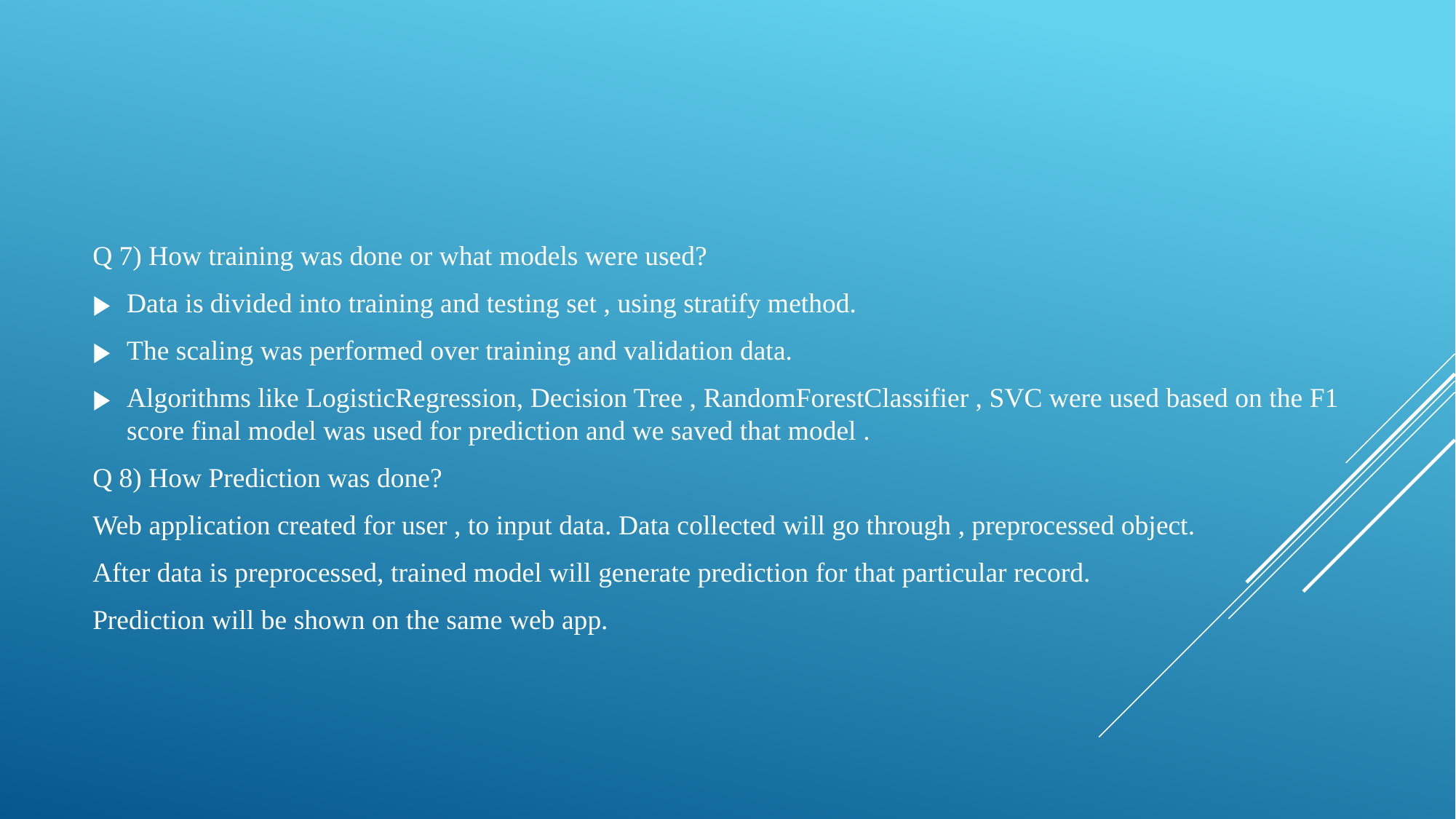

Q 7) How training was done or what models were used?
Data is divided into training and testing set , using stratify method.
The scaling was performed over training and validation data.
Algorithms like LogisticRegression, Decision Tree , RandomForestClassifier , SVC were used based on the F1 score final model was used for prediction and we saved that model .
Q 8) How Prediction was done?
Web application created for user , to input data. Data collected will go through , preprocessed object.
After data is preprocessed, trained model will generate prediction for that particular record.
Prediction will be shown on the same web app.